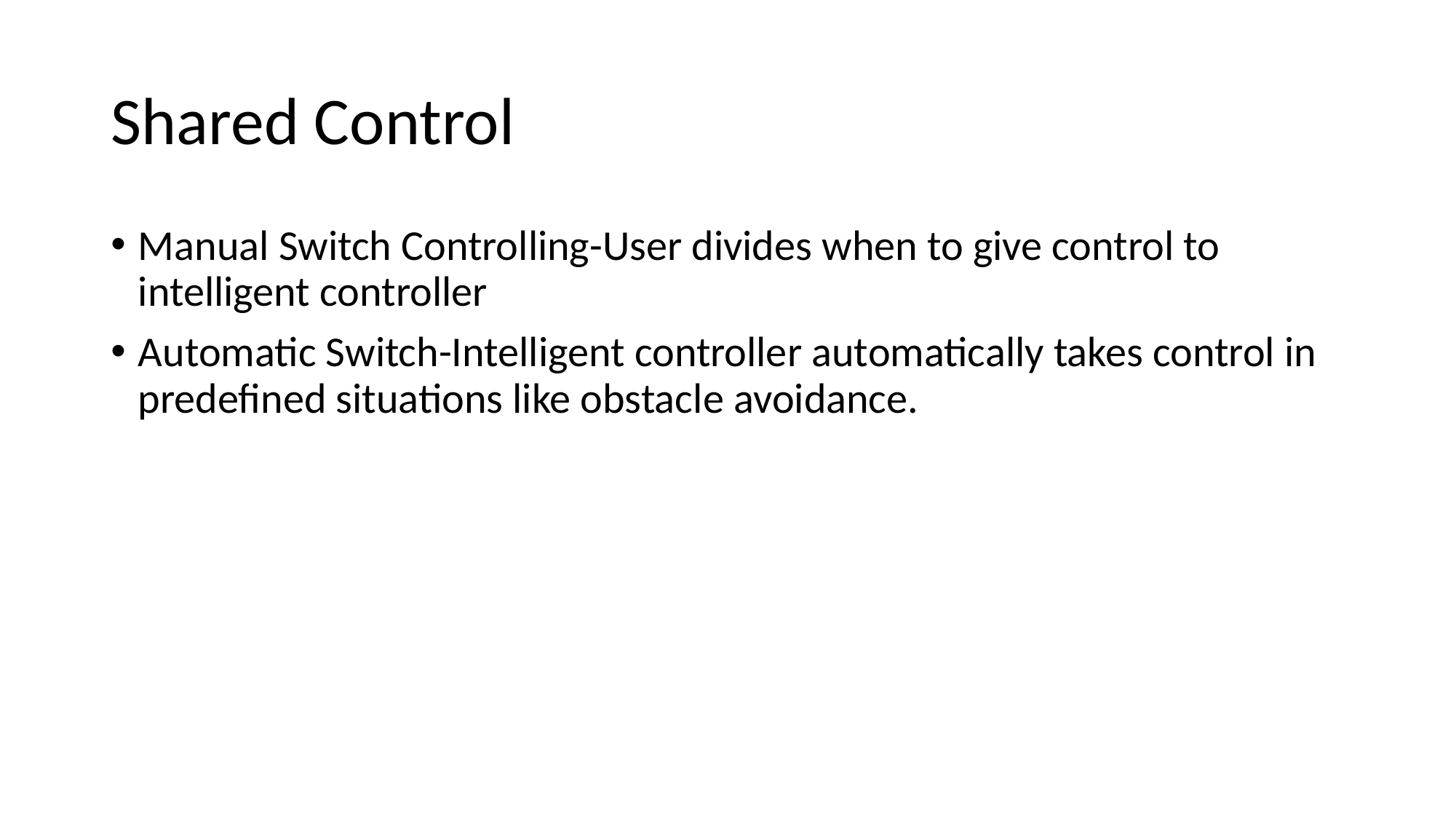

# Shared Control
Manual Switch Controlling-User divides when to give control to intelligent controller
Automatic Switch-Intelligent controller automatically takes control in predefined situations like obstacle avoidance.